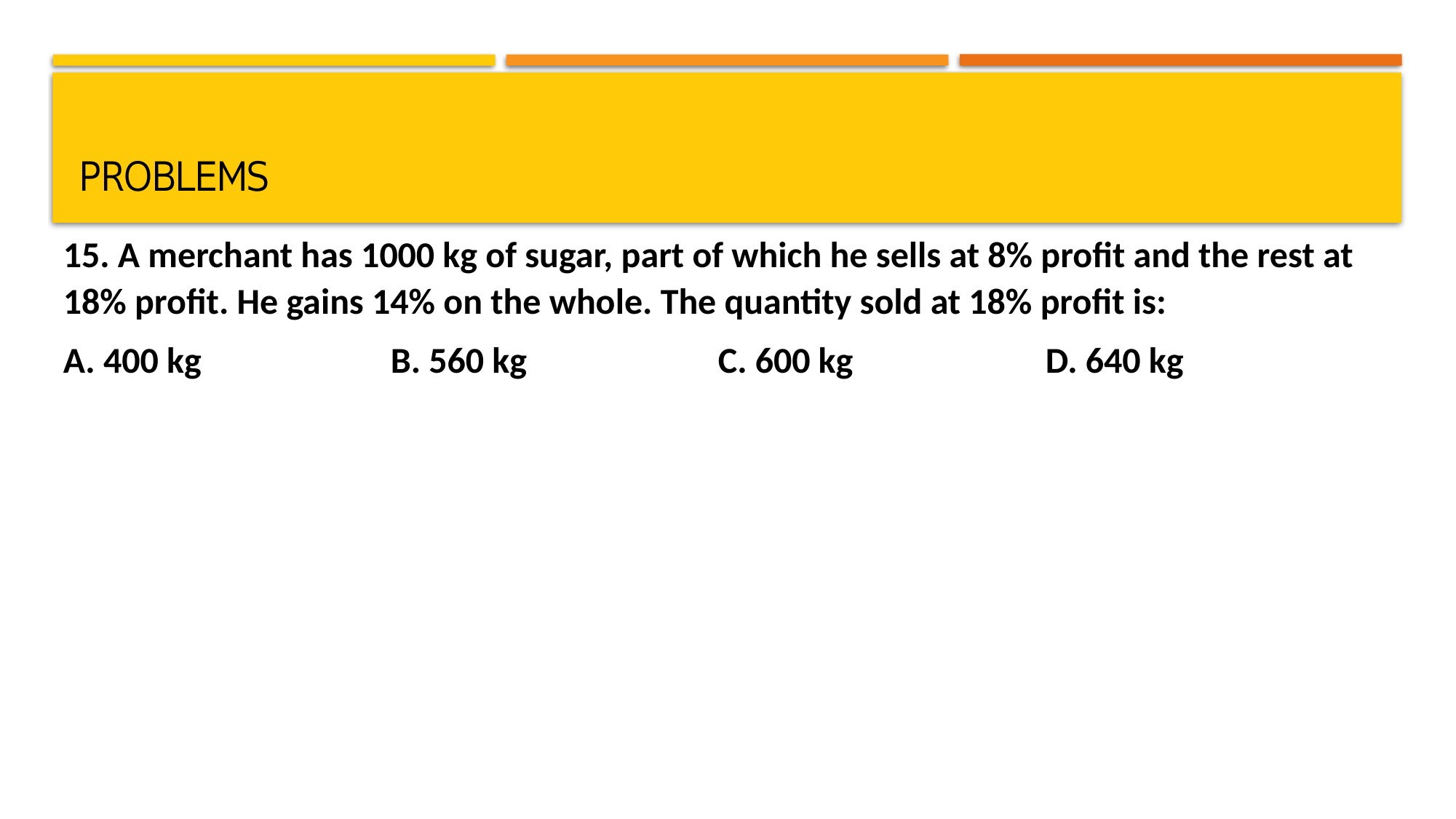

# problems
15. A merchant has 1000 kg of sugar, part of which he sells at 8% profit and the rest at 18% profit. He gains 14% on the whole. The quantity sold at 18% profit is:
A. 400 kg		B. 560 kg		C. 600 kg		D. 640 kg